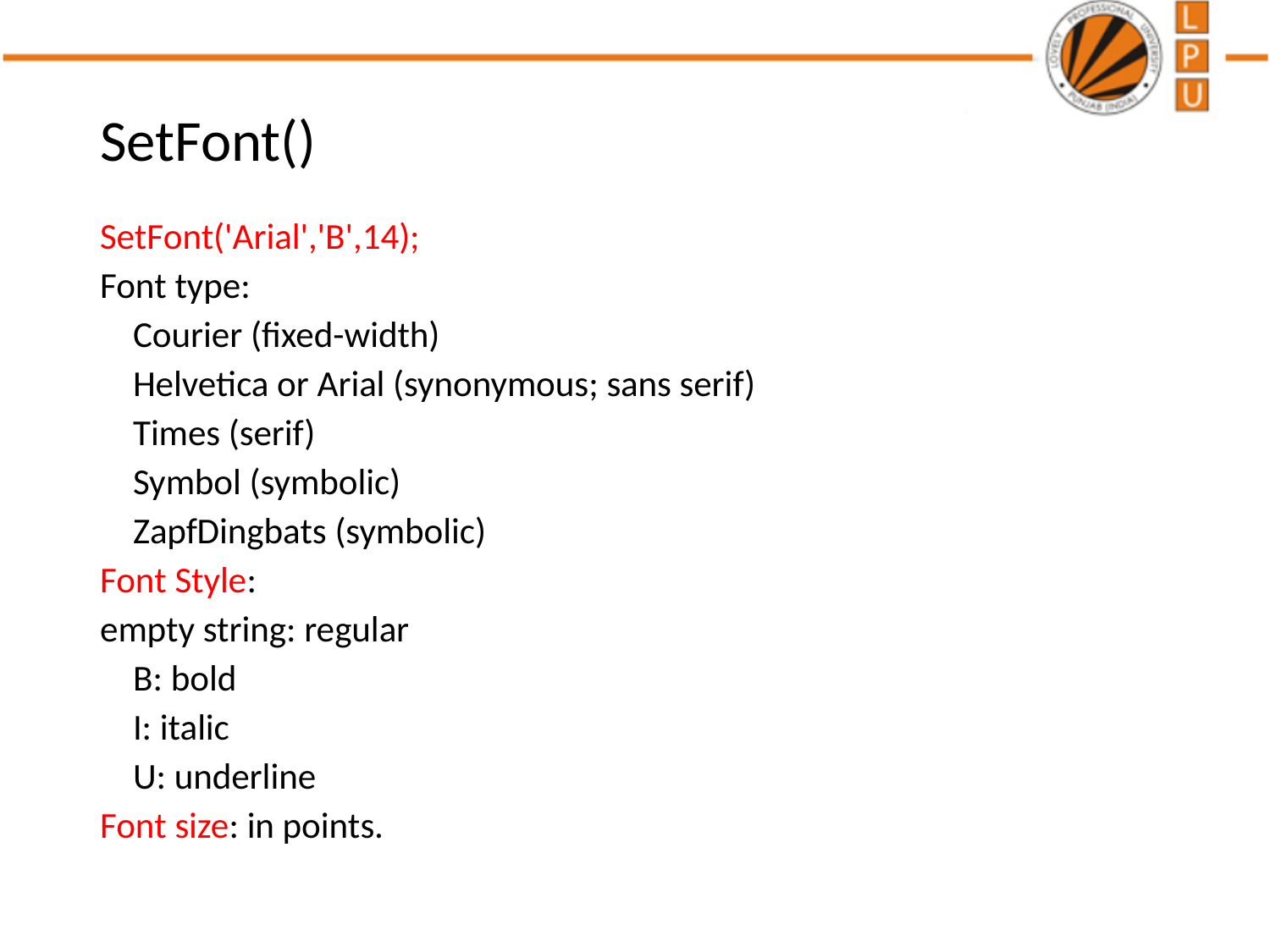

# SetFont()
SetFont('Arial','B',14);
Font type:
    Courier (fixed-width)
    Helvetica or Arial (synonymous; sans serif)
    Times (serif)
    Symbol (symbolic)
    ZapfDingbats (symbolic)
Font Style:
empty string: regular
    B: bold
    I: italic
    U: underline
Font size: in points.